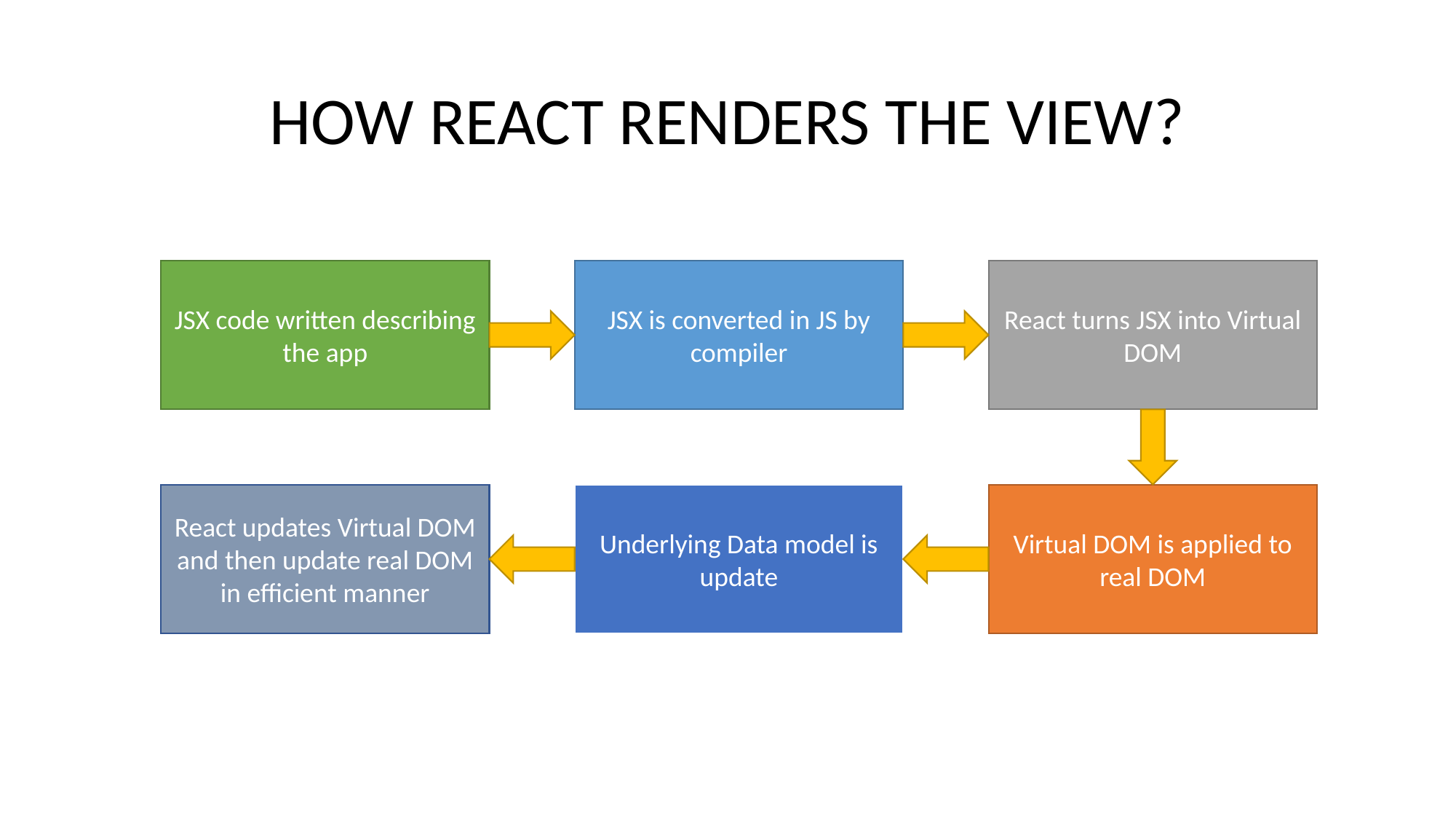

# HOW REACT RENDERS THE VIEW?
JSX code written describing the app
React turns JSX into Virtual DOM
JSX is converted in JS by compiler

React updates Virtual DOM and then update real DOM in efficient manner
Virtual DOM is applied to real DOM
Underlying Data model is update